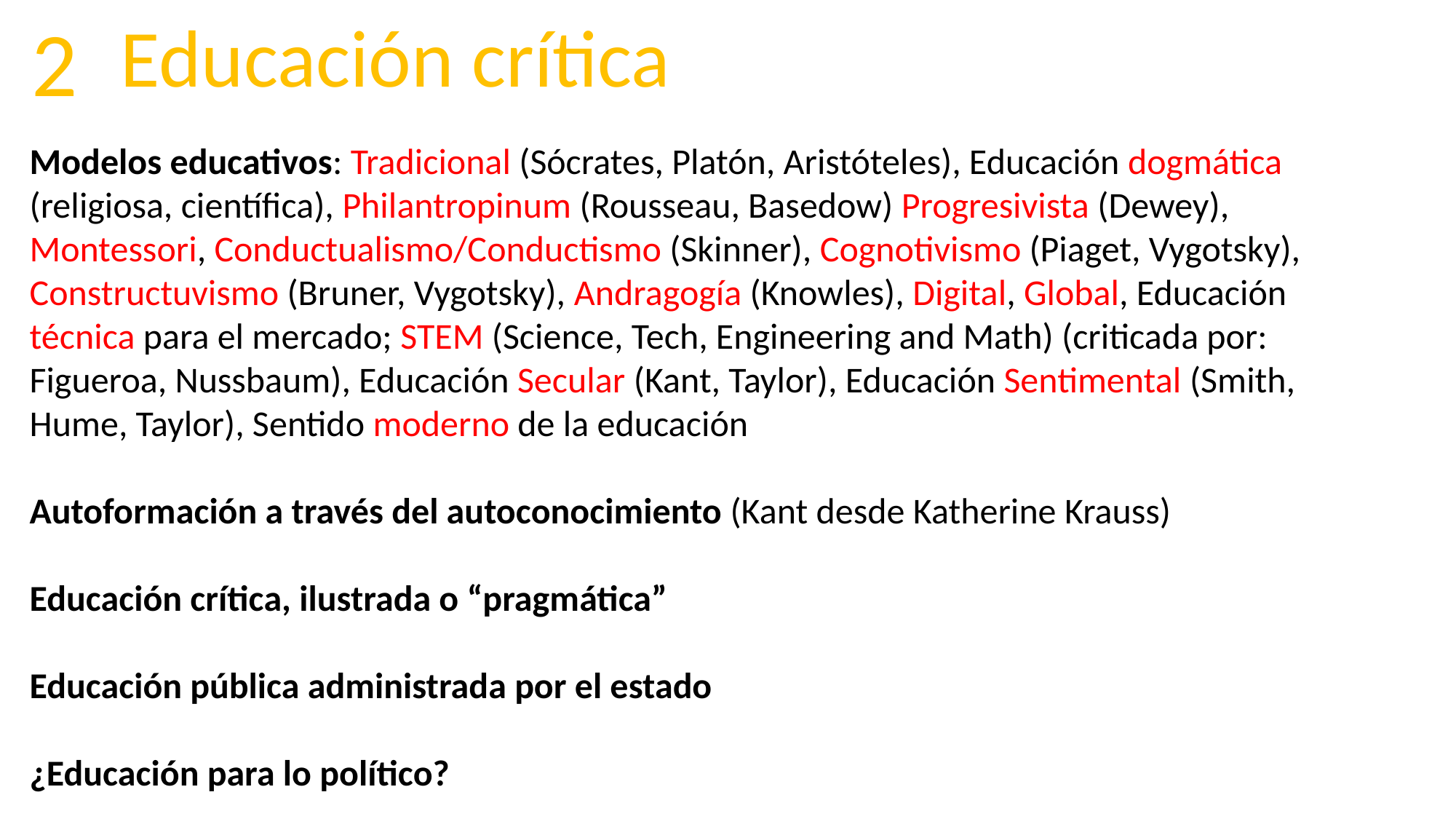

2
# Educación crítica
Modelos educativos: Tradicional (Sócrates, Platón, Aristóteles), Educación dogmática (religiosa, científica), Philantropinum (Rousseau, Basedow) Progresivista (Dewey), Montessori, Conductualismo/Conductismo (Skinner), Cognotivismo (Piaget, Vygotsky), Constructuvismo (Bruner, Vygotsky), Andragogía (Knowles), Digital, Global, Educación técnica para el mercado; STEM (Science, Tech, Engineering and Math) (criticada por: Figueroa, Nussbaum), Educación Secular (Kant, Taylor), Educación Sentimental (Smith, Hume, Taylor), Sentido moderno de la educación

Autoformación a través del autoconocimiento (Kant desde Katherine Krauss)

Educación crítica, ilustrada o “pragmática”

Educación pública administrada por el estado

¿Educación para lo político?